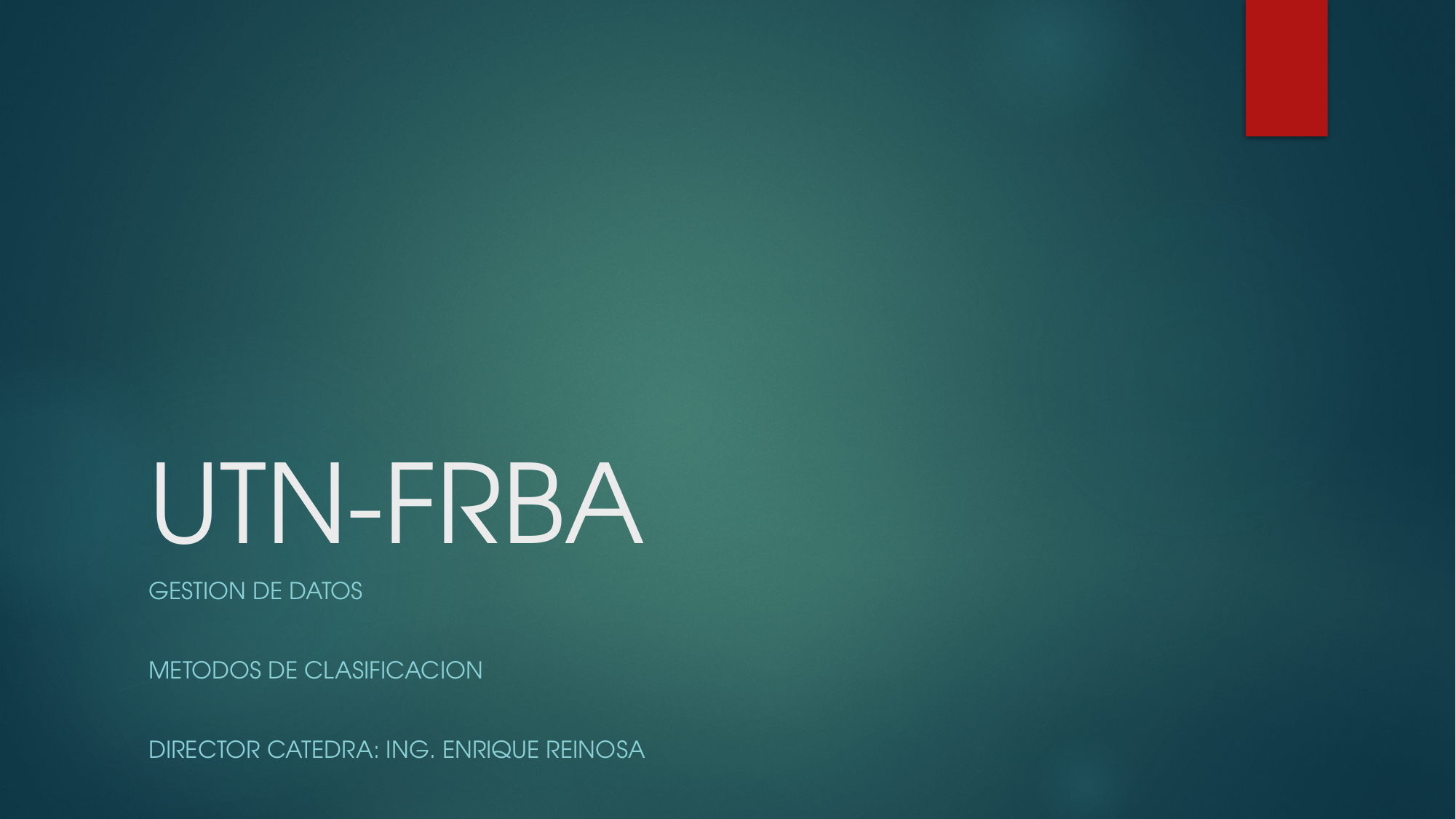

# UTN-FRBA
GESTION DE DATOS

METODOS DE CLASIFICACION

Director Catedra: Ing. Enrique Reinosa